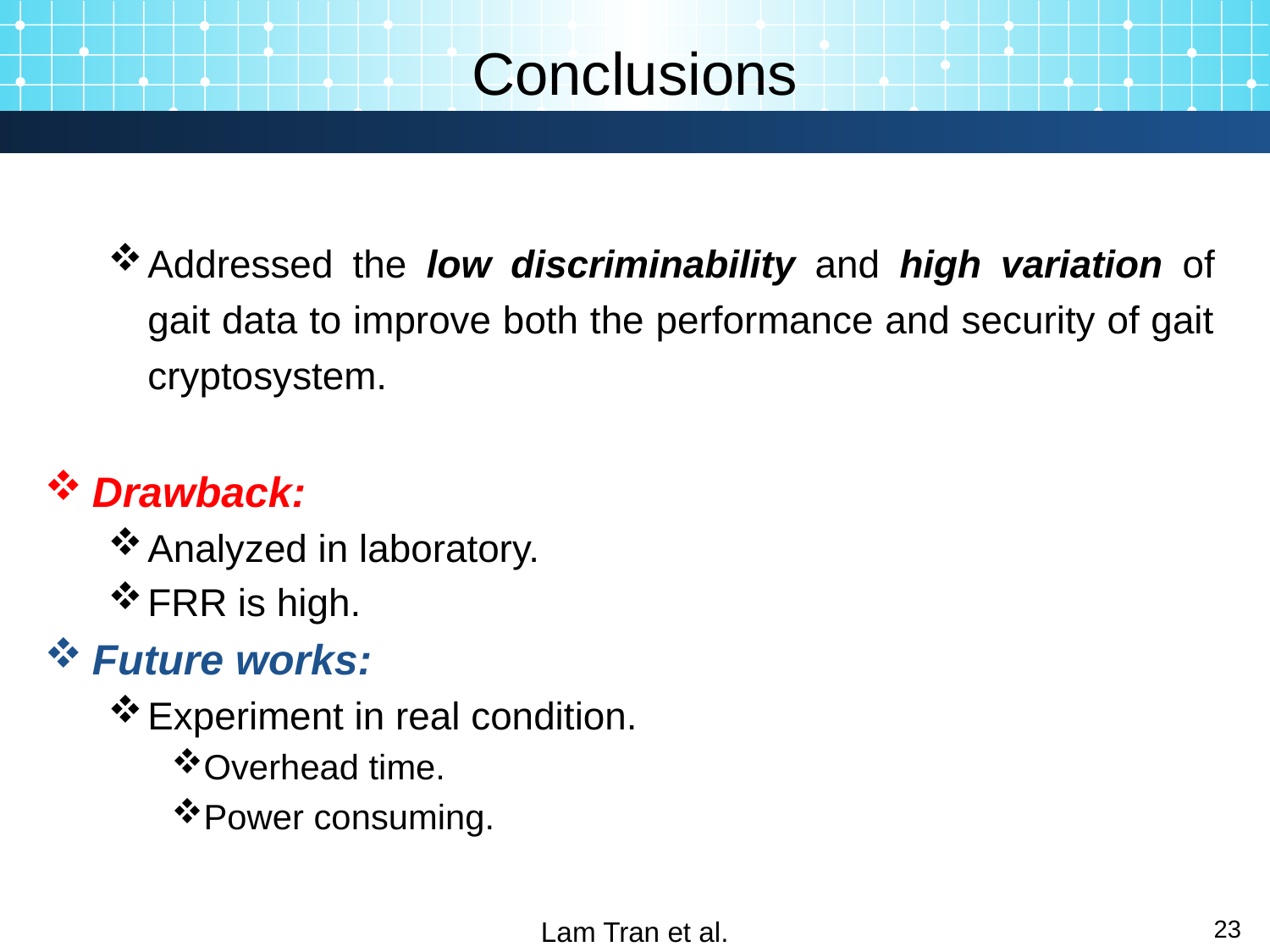

# Conclusions

Addressed the low discriminability and high variation of gait data to improve both the performance and security of gait cryptosystem.

Drawback:
Analyzed in laboratory.
FRR is high.
Future works:
Experiment in real condition.
Overhead time.
Power consuming.

Lam Tran et al.
23